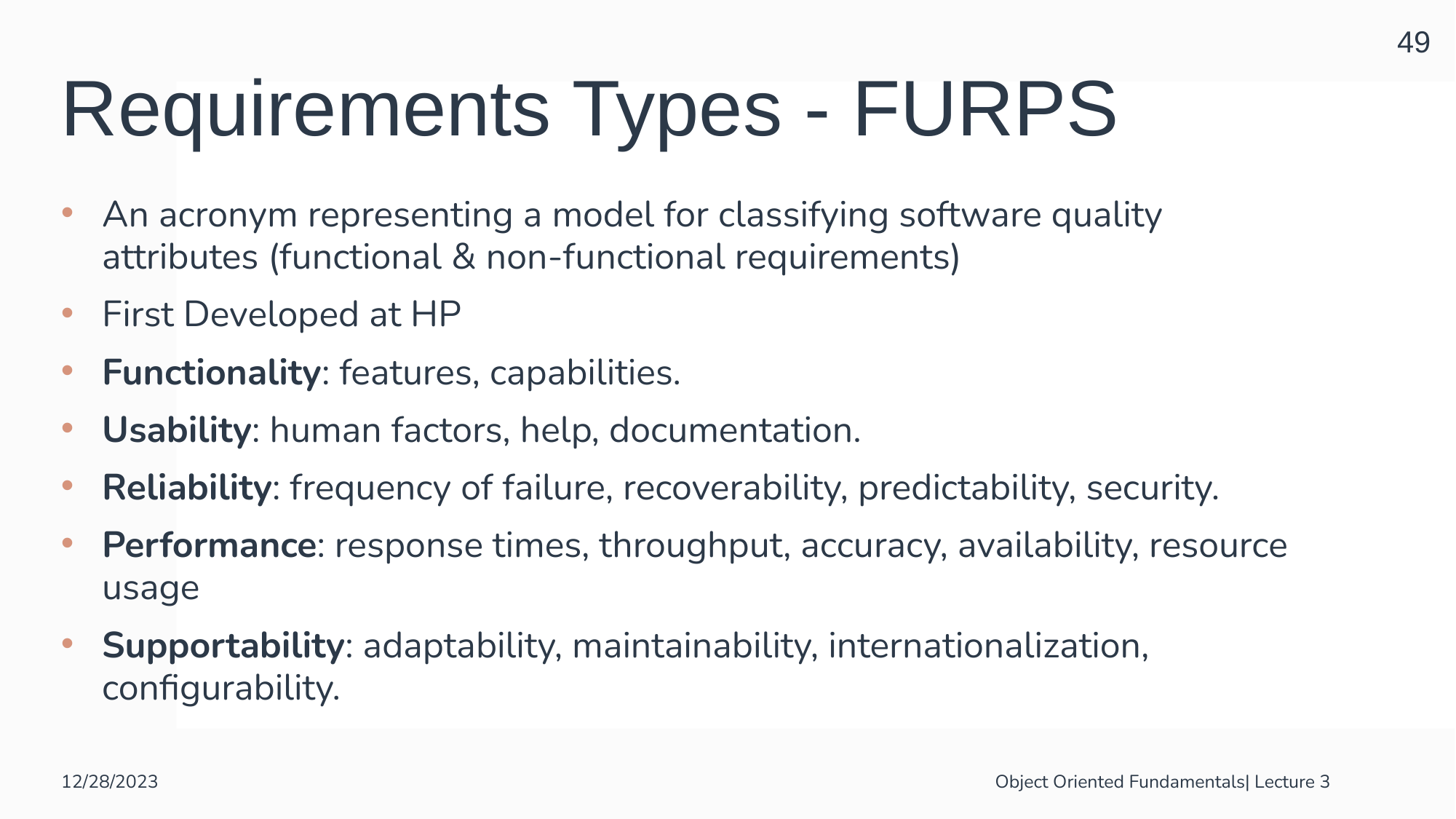

49
# Requirements Types - FURPS
An acronym representing a model for classifying software quality attributes (functional & non-functional requirements)
First Developed at HP
Functionality: features, capabilities.
Usability: human factors, help, documentation.
Reliability: frequency of failure, recoverability, predictability, security.
Performance: response times, throughput, accuracy, availability, resource usage
Supportability: adaptability, maintainability, internationalization, configurability.
12/28/2023
Object Oriented Fundamentals| Lecture 3